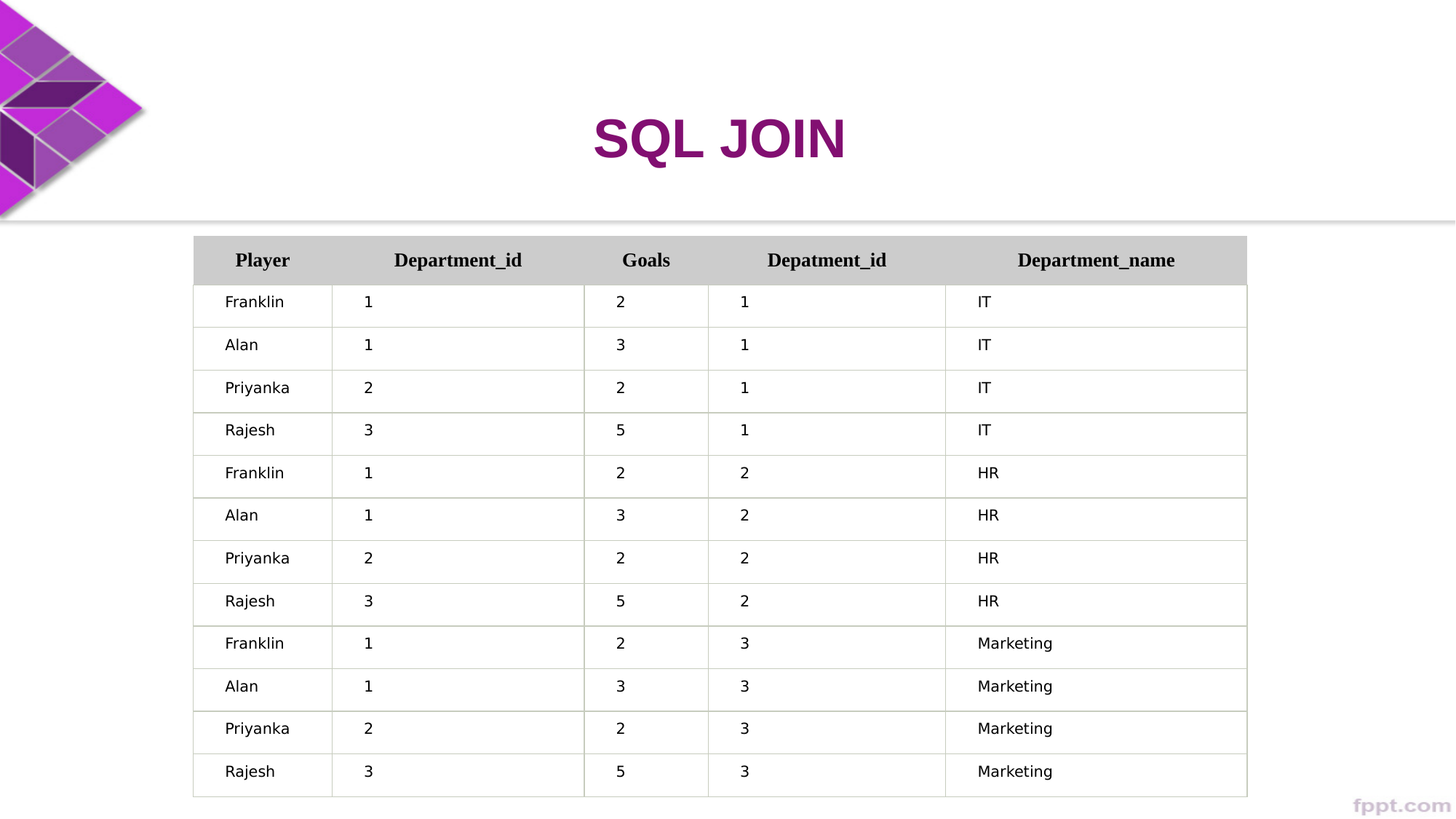

# SQL JOIN
| Player | Department\_id | Goals | Depatment\_id | Department\_name |
| --- | --- | --- | --- | --- |
| Franklin | 1 | 2 | 1 | IT |
| Alan | 1 | 3 | 1 | IT |
| Priyanka | 2 | 2 | 1 | IT |
| Rajesh | 3 | 5 | 1 | IT |
| Franklin | 1 | 2 | 2 | HR |
| Alan | 1 | 3 | 2 | HR |
| Priyanka | 2 | 2 | 2 | HR |
| Rajesh | 3 | 5 | 2 | HR |
| Franklin | 1 | 2 | 3 | Marketing |
| Alan | 1 | 3 | 3 | Marketing |
| Priyanka | 2 | 2 | 3 | Marketing |
| Rajesh | 3 | 5 | 3 | Marketing |